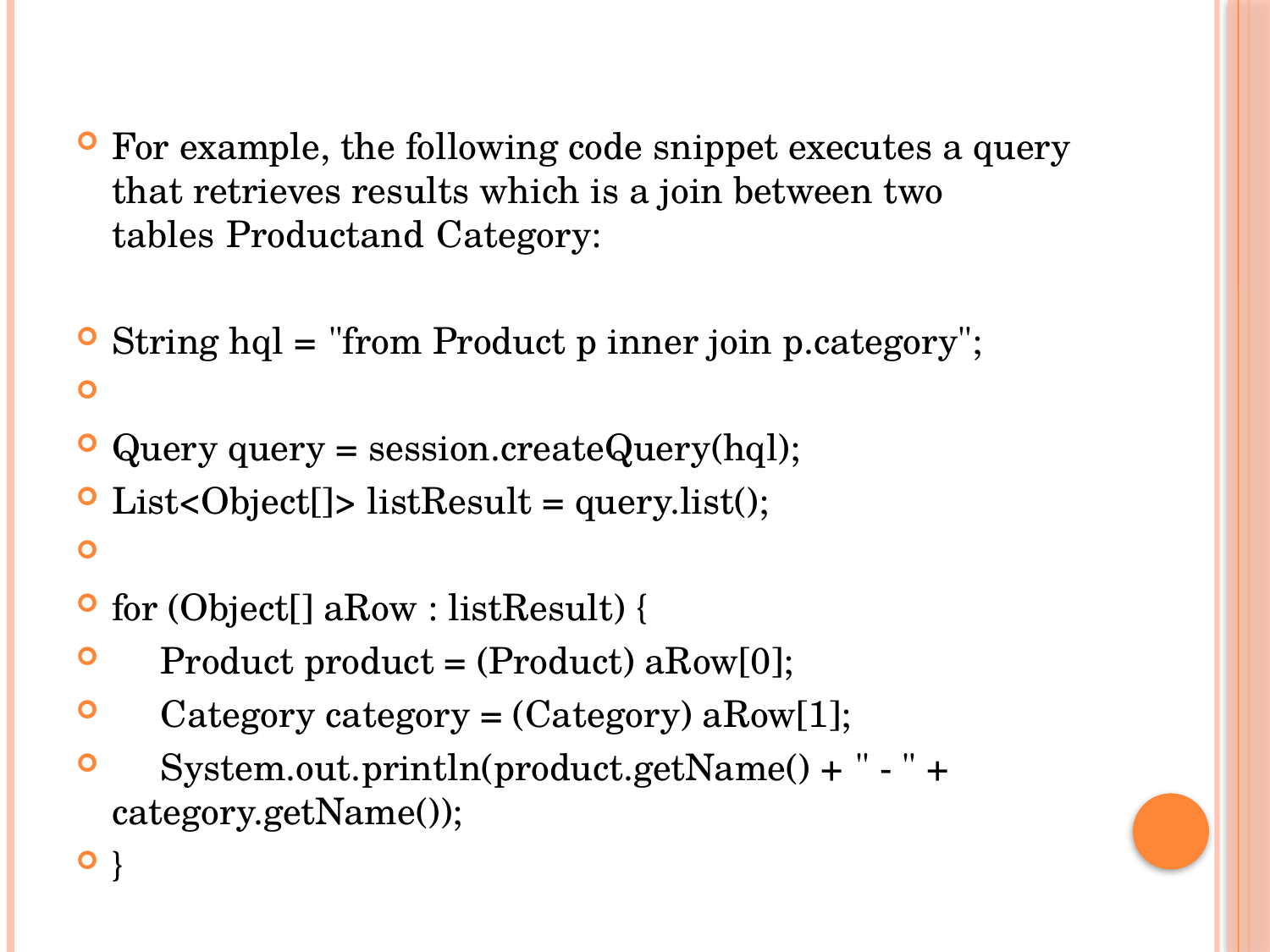

For example, the following code snippet executes a query that retrieves results which is a join between two tables Productand Category:

String hql = "from Product p inner join p.category";

Query query = session.createQuery(hql);
List<Object[]> listResult = query.list();

for (Object[] aRow : listResult) {
    Product product = (Product) aRow[0];
    Category category = (Category) aRow[1];
    System.out.println(product.getName() + " - " + category.getName());
}